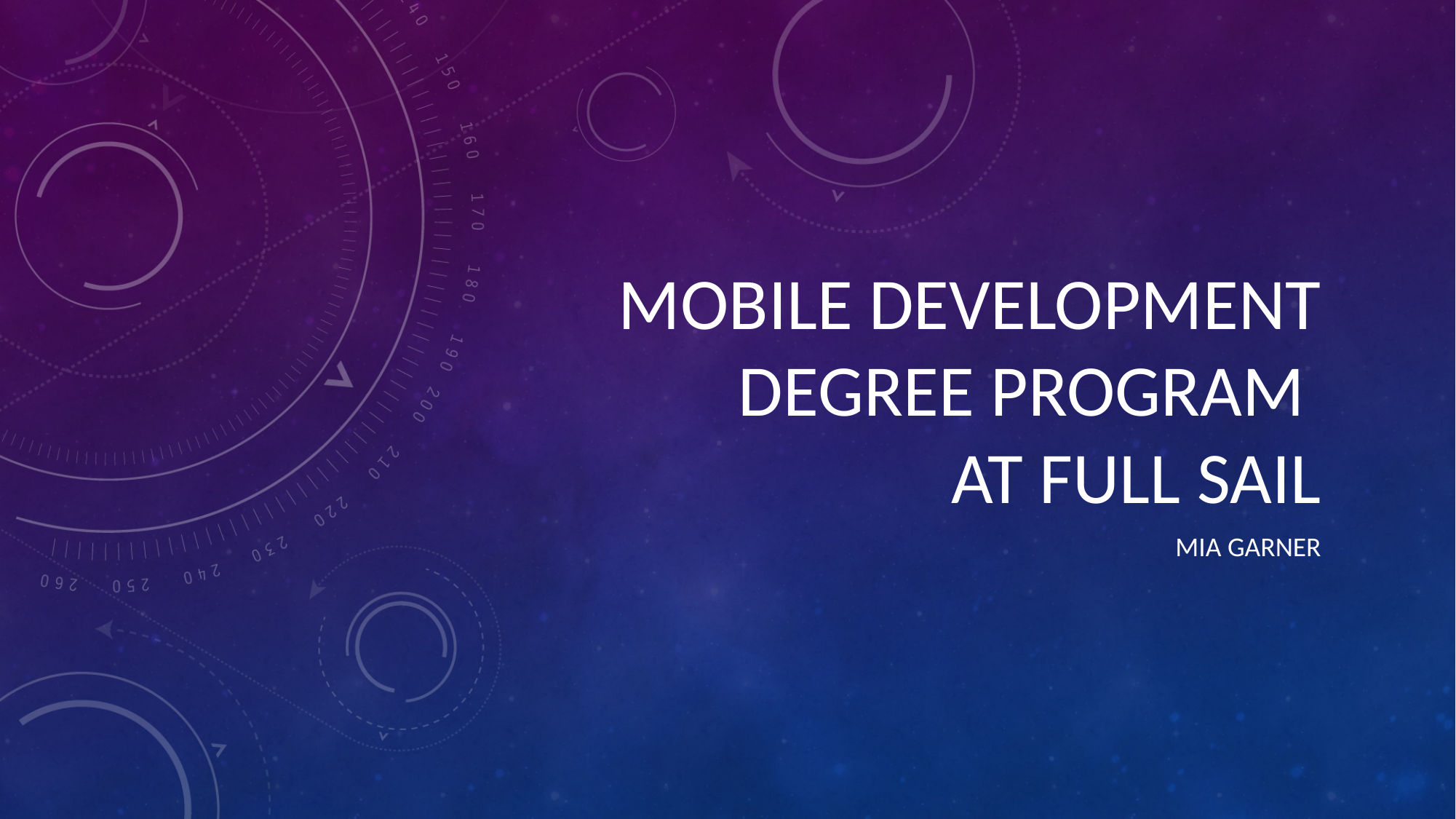

# Mobile development degree Program at full sail
Mia Garner